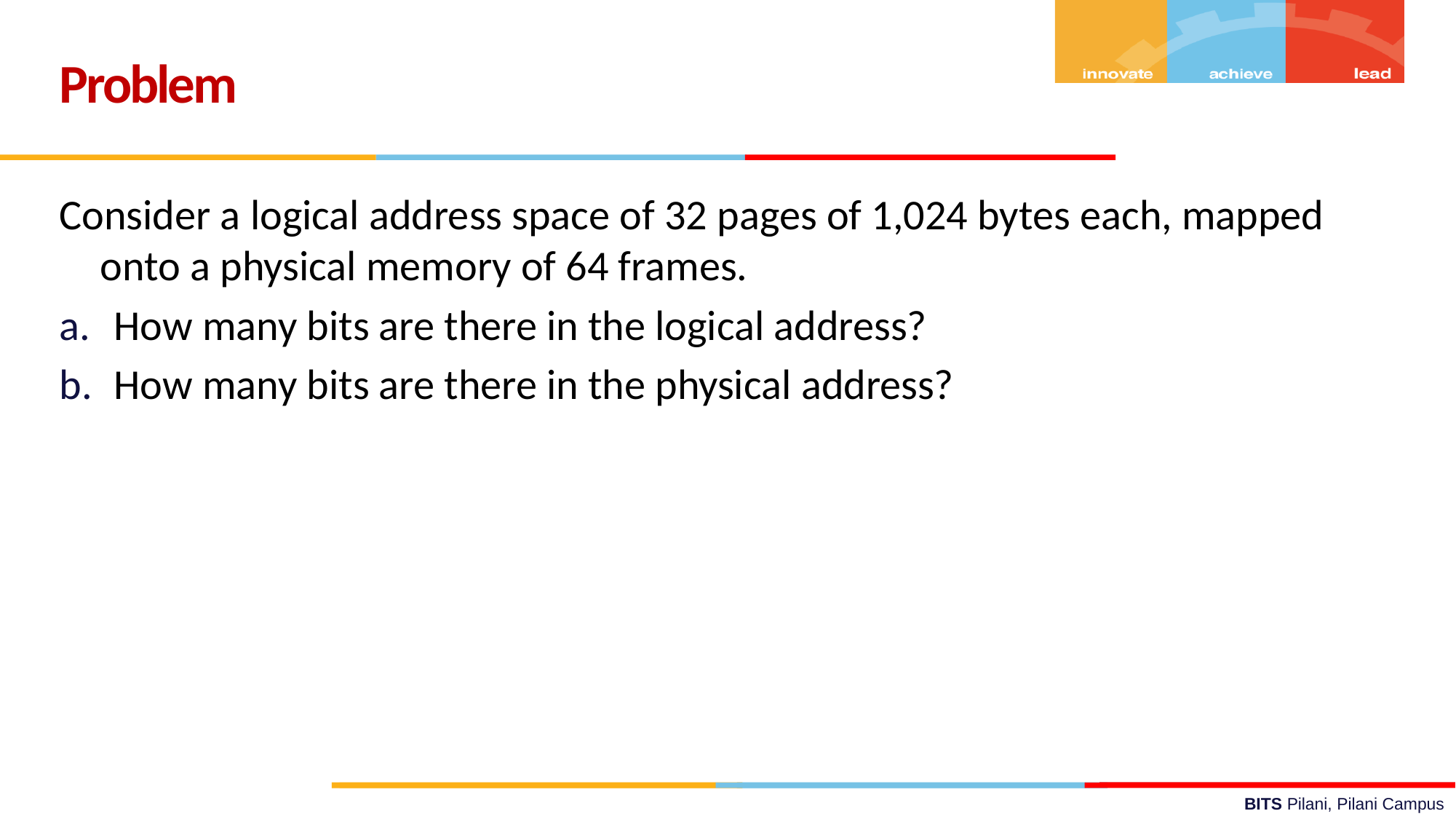

Problem
Consider a logical address space of 32 pages of 1,024 bytes each, mapped onto a physical memory of 64 frames.
How many bits are there in the logical address?
How many bits are there in the physical address?